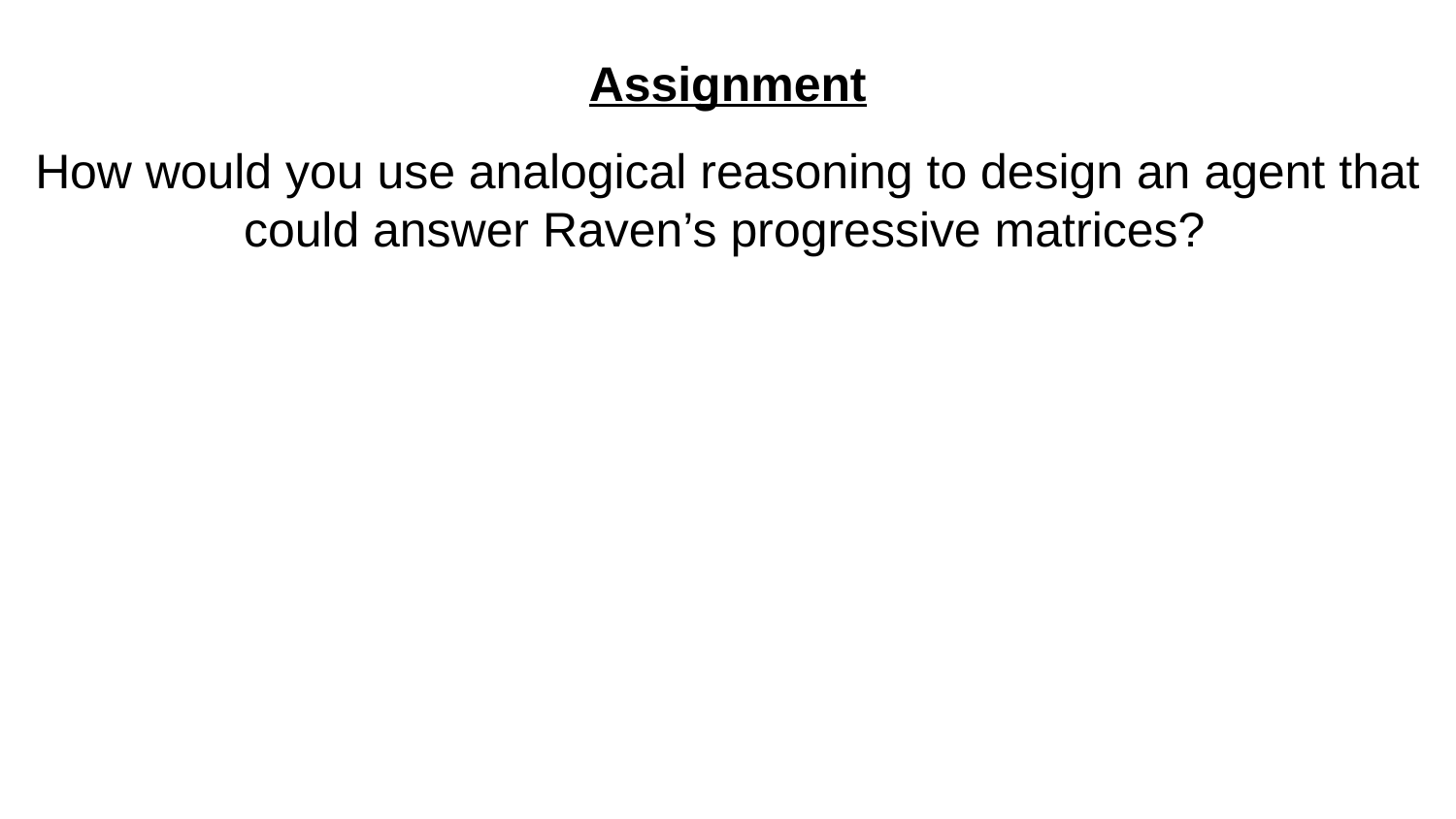

Assignment

How would you use analogical reasoning to design an agent that could answer Raven’s progressive matrices?